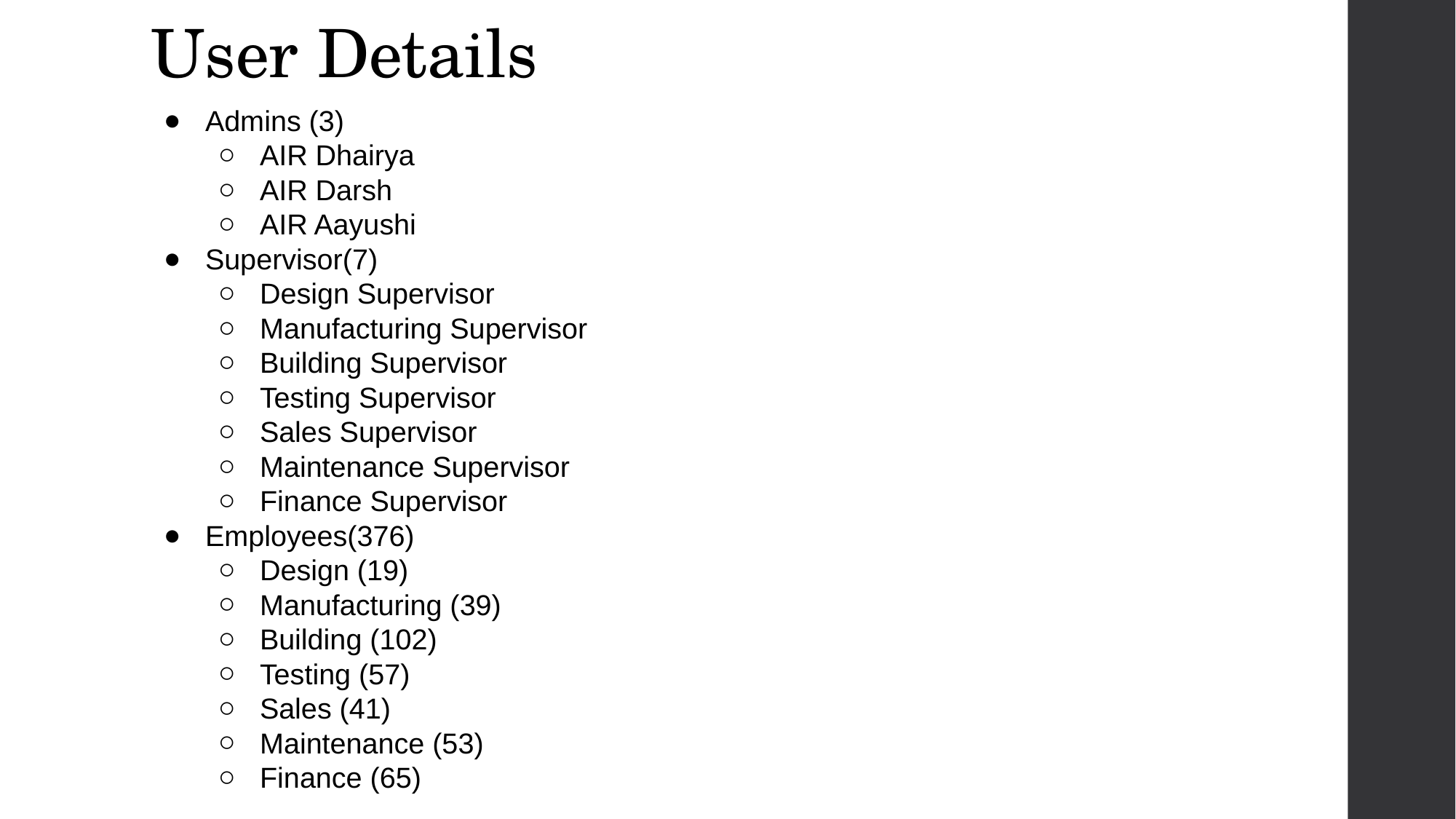

# User Details
Admins (3)
AIR Dhairya
AIR Darsh
AIR Aayushi
Supervisor(7)
Design Supervisor
Manufacturing Supervisor
Building Supervisor
Testing Supervisor
Sales Supervisor
Maintenance Supervisor
Finance Supervisor
Employees(376)
Design (19)
Manufacturing (39)
Building (102)
Testing (57)
Sales (41)
Maintenance (53)
Finance (65)